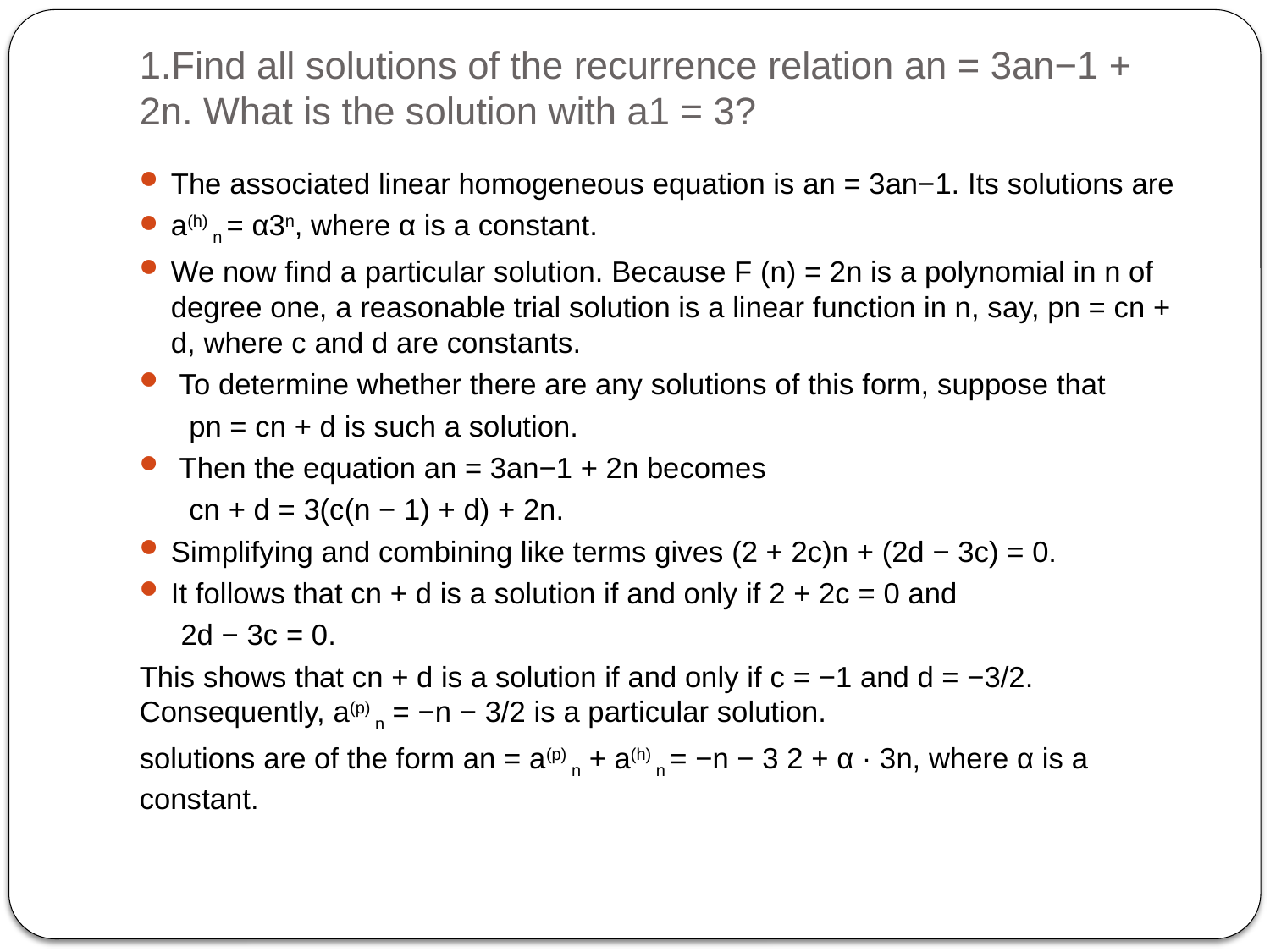

# 1.Find all solutions of the recurrence relation an = 3an−1 + 2n. What is the solution with a1 = 3?
The associated linear homogeneous equation is an = 3an−1. Its solutions are
a(h) n = α3n, where α is a constant.
We now find a particular solution. Because F (n) = 2n is a polynomial in n of degree one, a reasonable trial solution is a linear function in n, say, pn = cn + d, where c and d are constants.
 To determine whether there are any solutions of this form, suppose that
      pn = cn + d is such a solution.
 Then the equation an = 3an−1 + 2n becomes
      cn + d = 3(c(n − 1) + d) + 2n.
Simplifying and combining like terms gives (2 + 2c)n + (2d − 3c) = 0.
It follows that cn + d is a solution if and only if 2 + 2c = 0 and
     2d − 3c = 0.
This shows that cn + d is a solution if and only if c = −1 and d = −3/2. Consequently, a(p) n = −n − 3/2 is a particular solution.
solutions are of the form an = a(p) n + a(h) n = −n − 3 2 + α · 3n, where α is a constant.